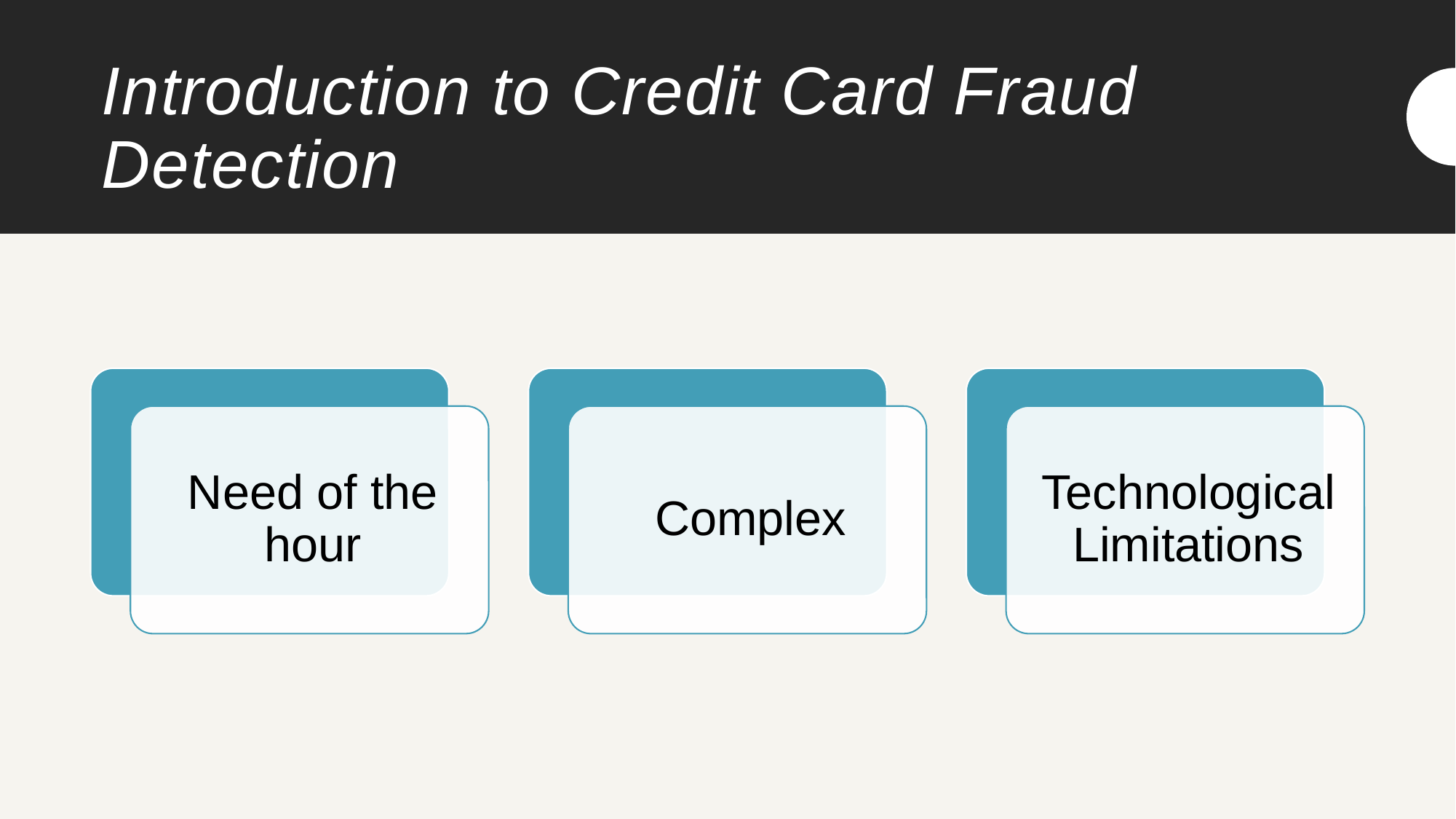

# Introduction to Credit Card Fraud Detection

Need of the hour
Complex
Technological Limitations